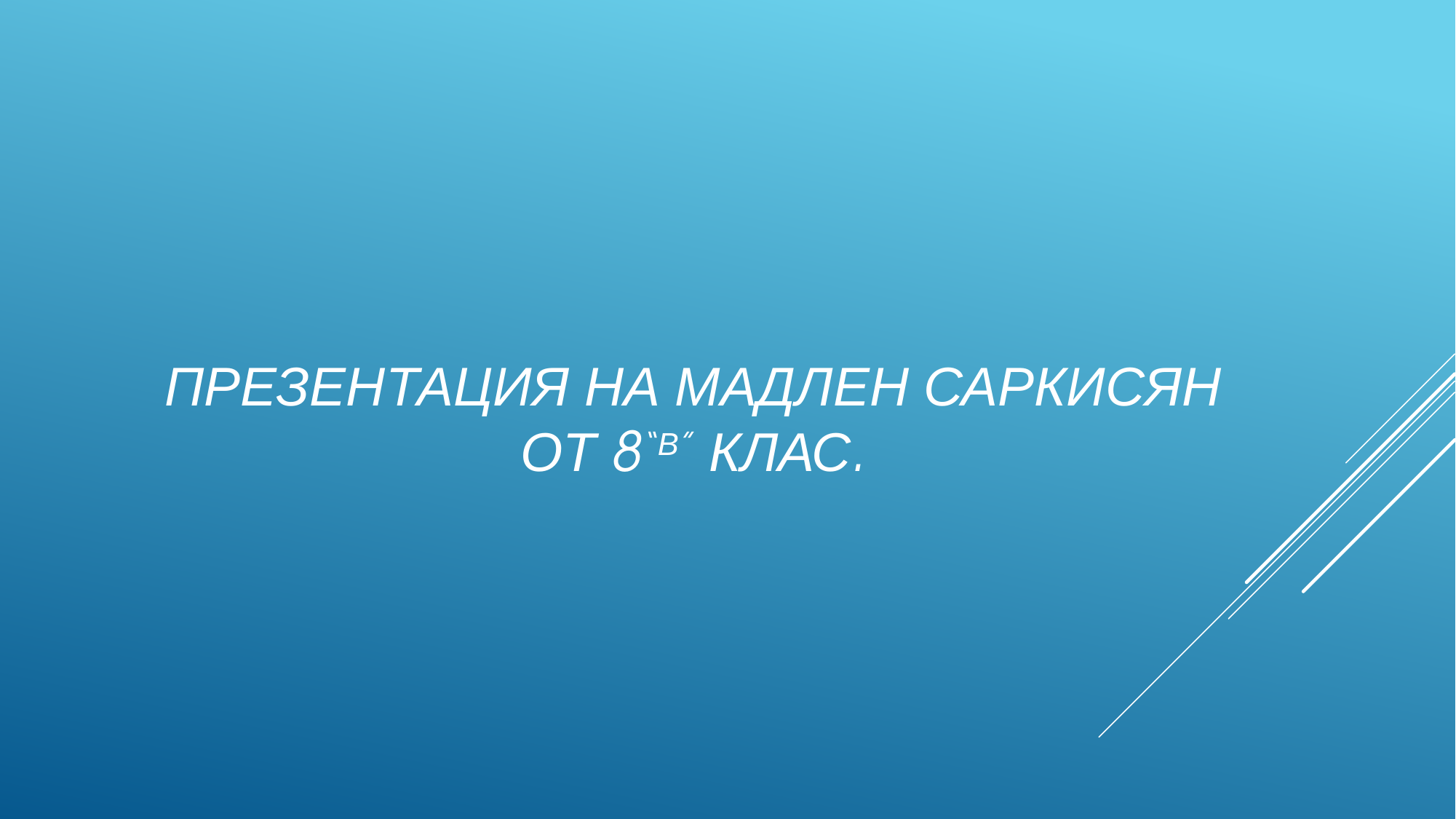

# Презентация на мадлен саркисян от 8“в” клас.